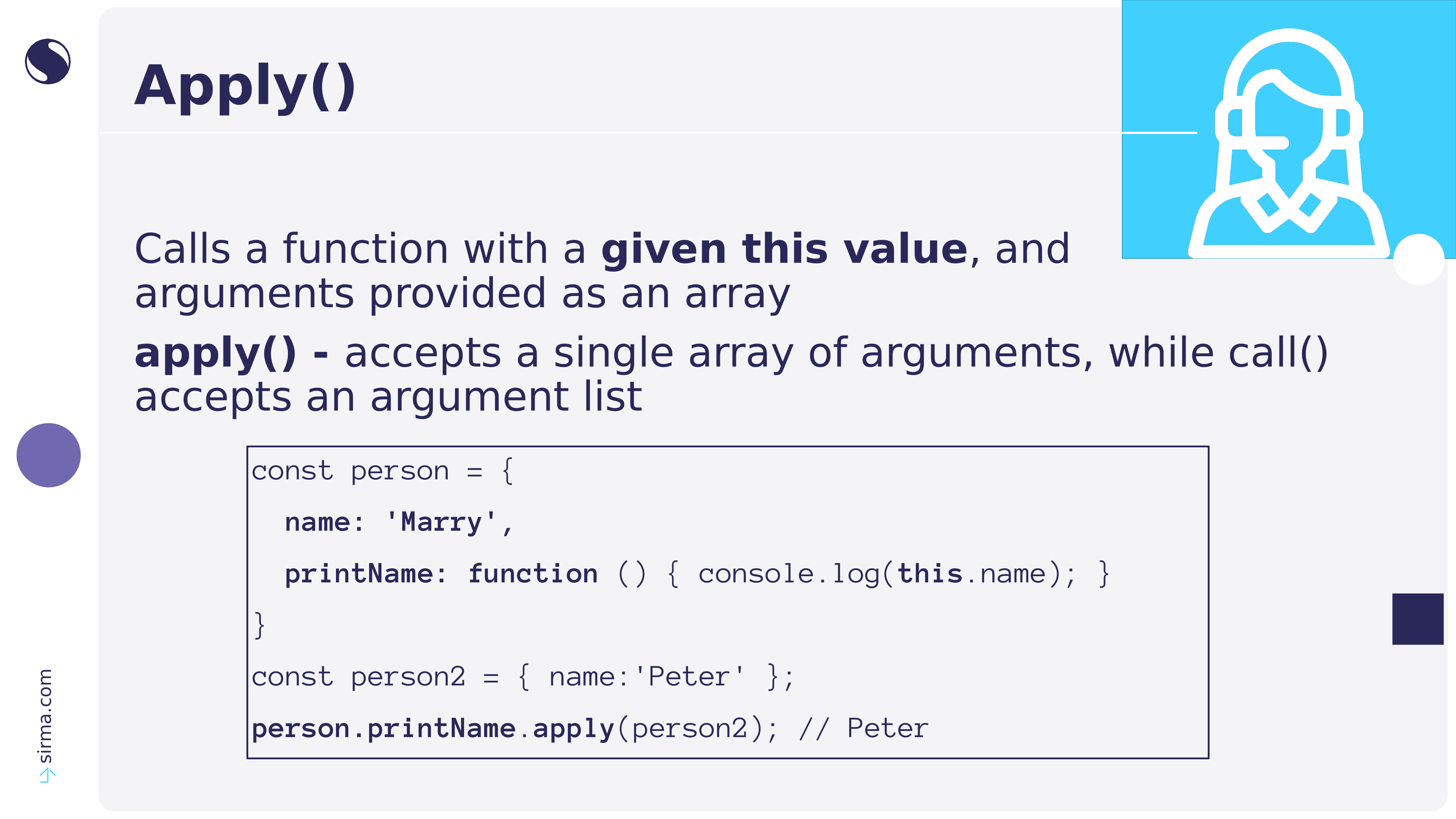

# Apply()
Calls a function with a given this value, and
arguments provided as an array
apply() - accepts a single array of arguments, while call() accepts an argument list
const person = {
  name: 'Marry',
  printName: function () { console.log(this.name); }
}
const person2 = { name:'Peter' };
person.printName.apply(person2); // Peter